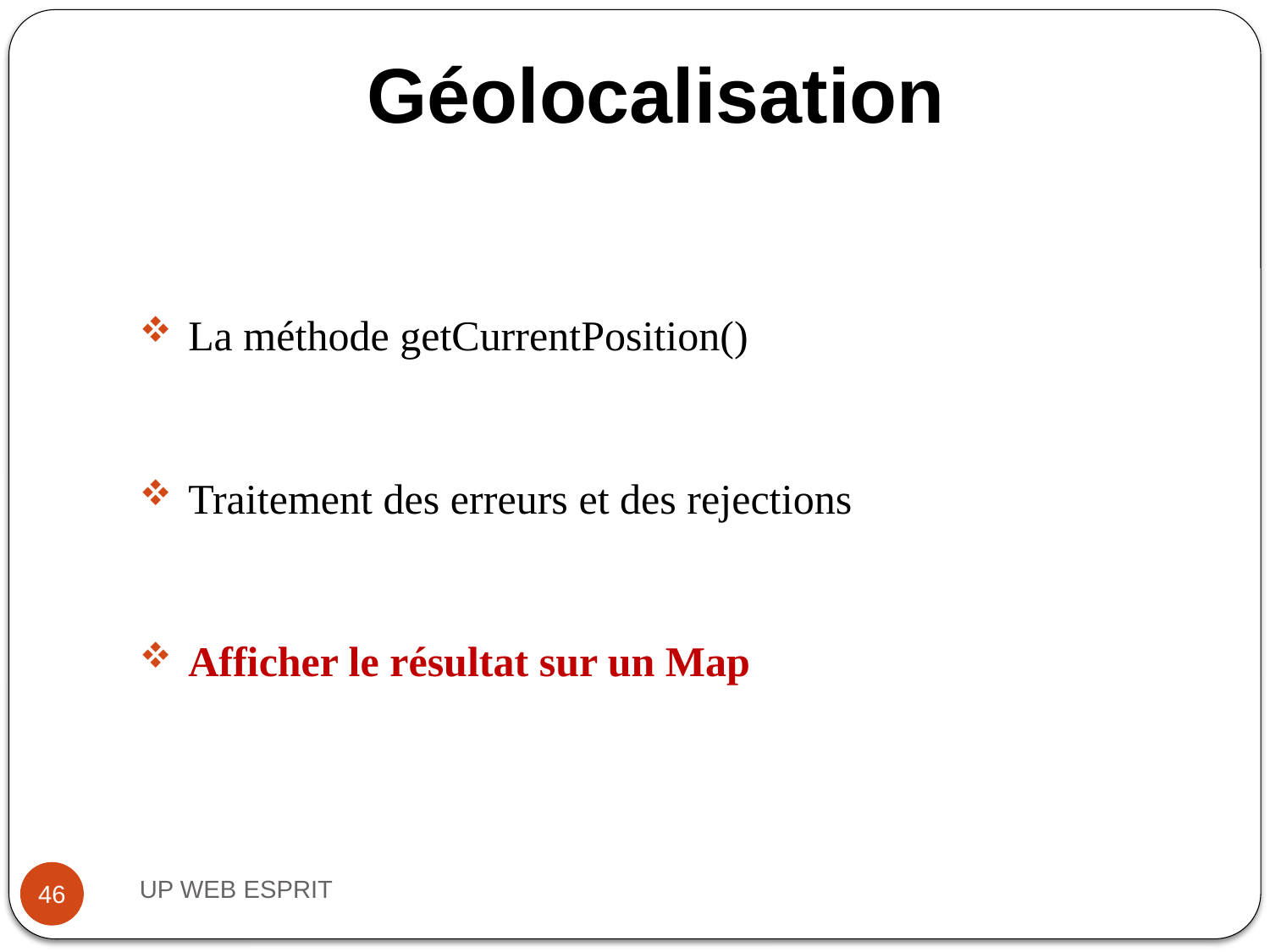

Géolocalisation
 La méthode getCurrentPosition()
 Traitement des erreurs et des rejections
 Afficher le résultat sur un Map

UP WEB ESPRIT
46